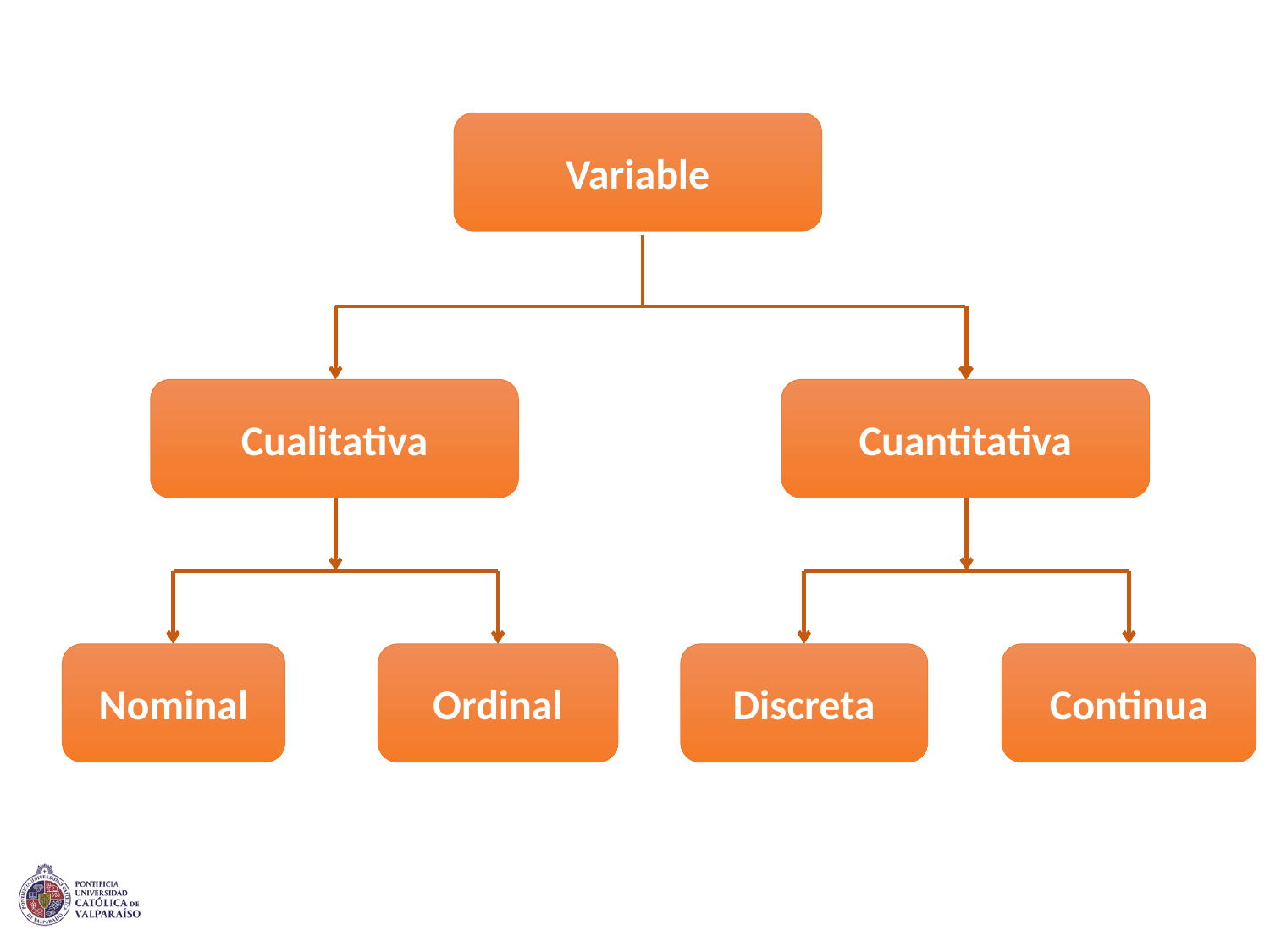

Variable
Cualitativa
Cuantitativa
Nominal
Ordinal
Continua
Discreta